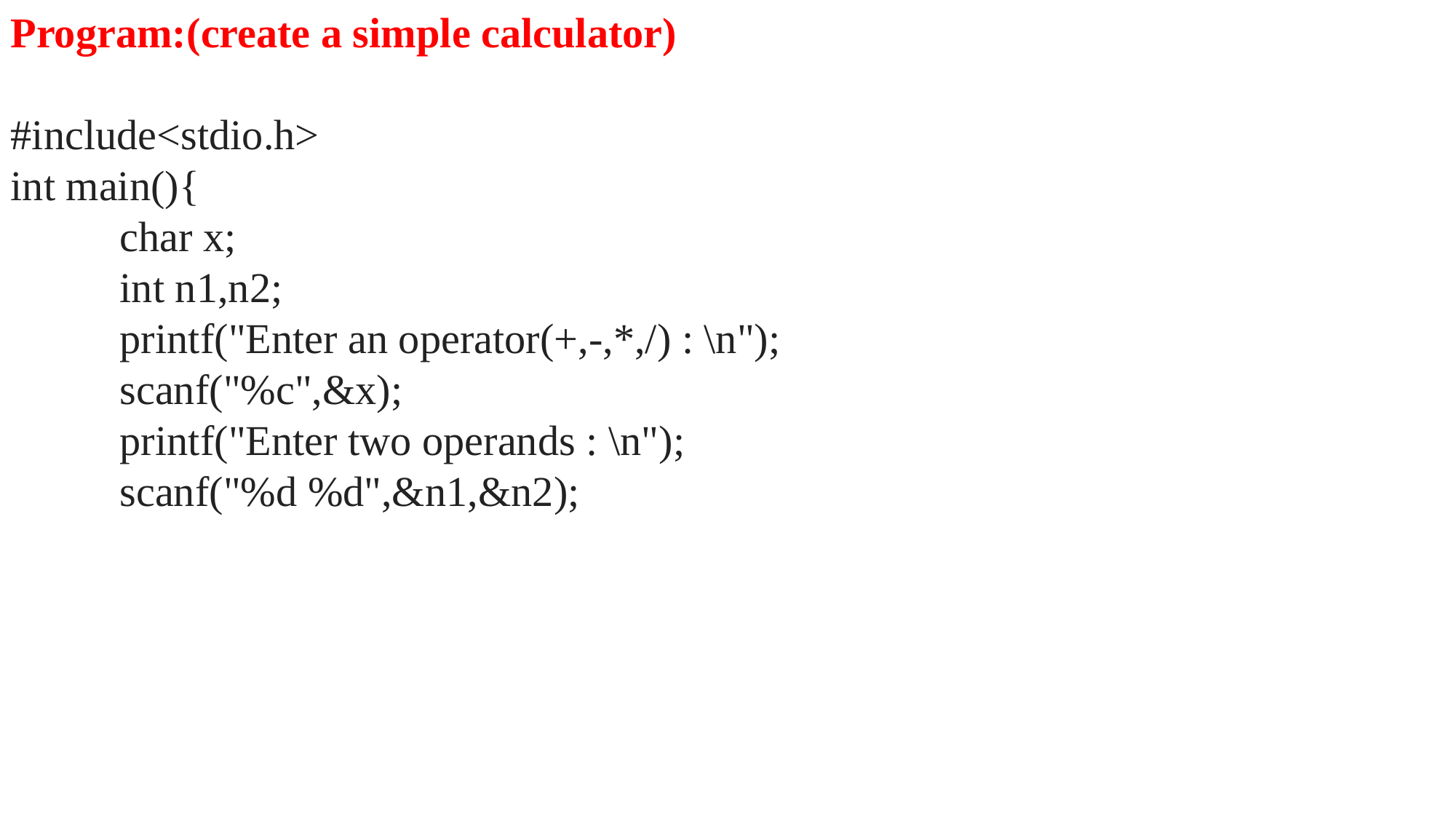

Program:(create a simple calculator)
#include<stdio.h>
int main(){
	char x;
	int n1,n2;
	printf("Enter an operator(+,-,*,/) : \n");
	scanf("%c",&x);
	printf("Enter two operands : \n");
	scanf("%d %d",&n1,&n2);